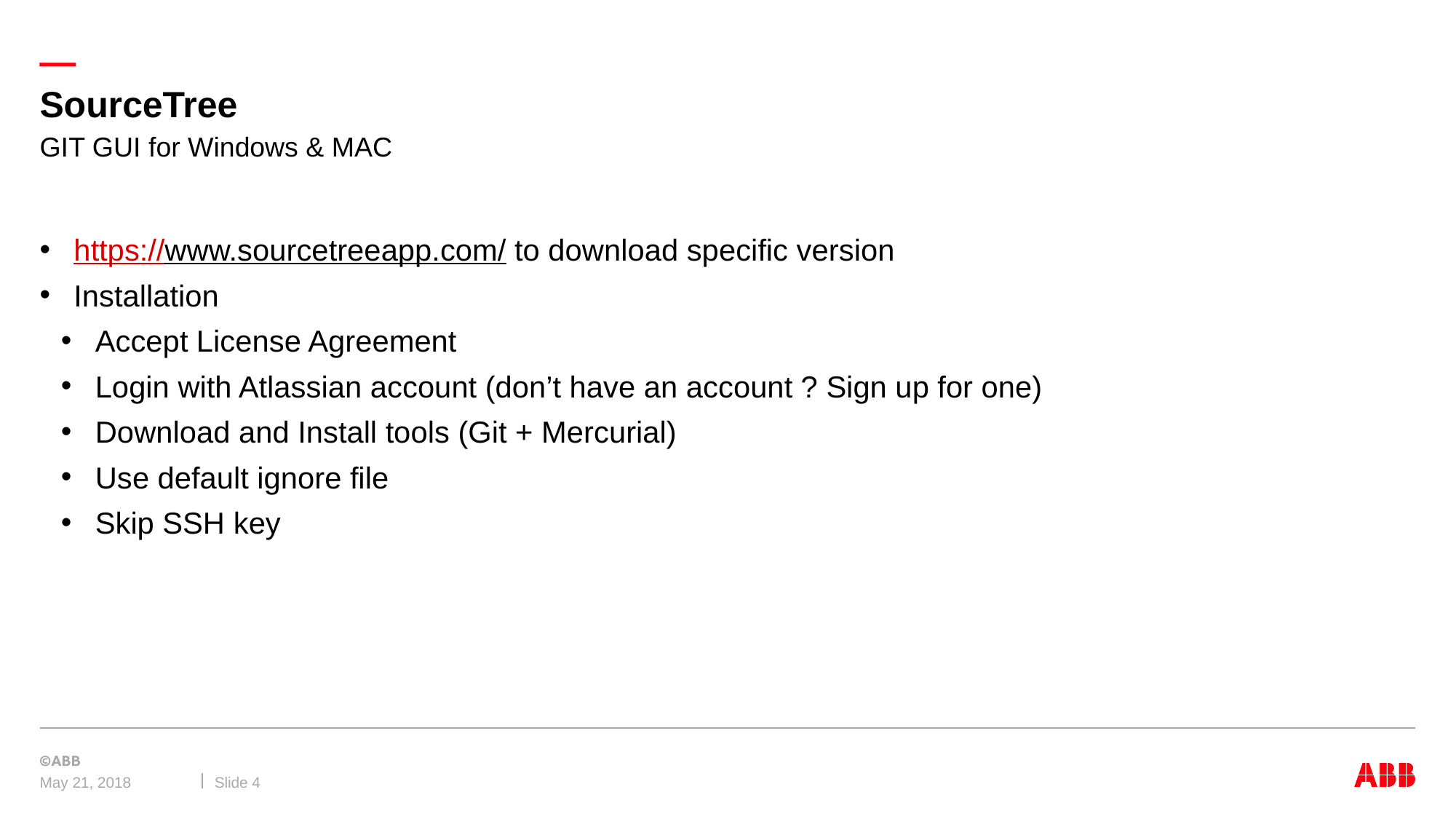

# SourceTree
GIT GUI for Windows & MAC
https://www.sourcetreeapp.com/ to download specific version
Installation
Accept License Agreement
Login with Atlassian account (don’t have an account ? Sign up for one)
Download and Install tools (Git + Mercurial)
Use default ignore file
Skip SSH key

Slide 4
May 21, 2018